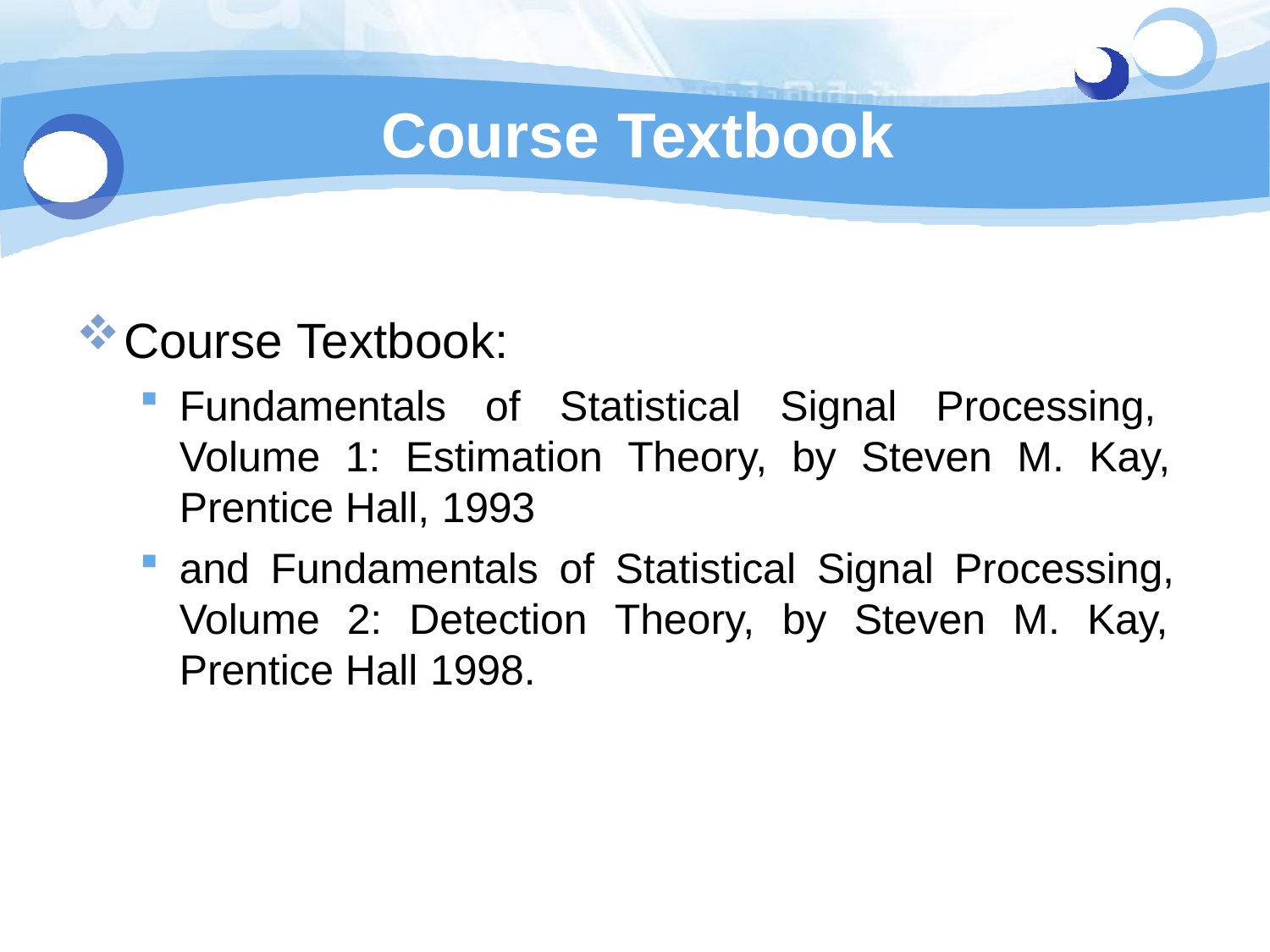

# Course Textbook
Course Textbook:
Fundamentals of Statistical Signal Processing,  Volume 1: Estimation Theory, by Steven M. Kay,  Prentice Hall, 1993
and Fundamentals of Statistical Signal Processing,  Volume 2: Detection Theory, by Steven M. Kay,  Prentice Hall 1998.